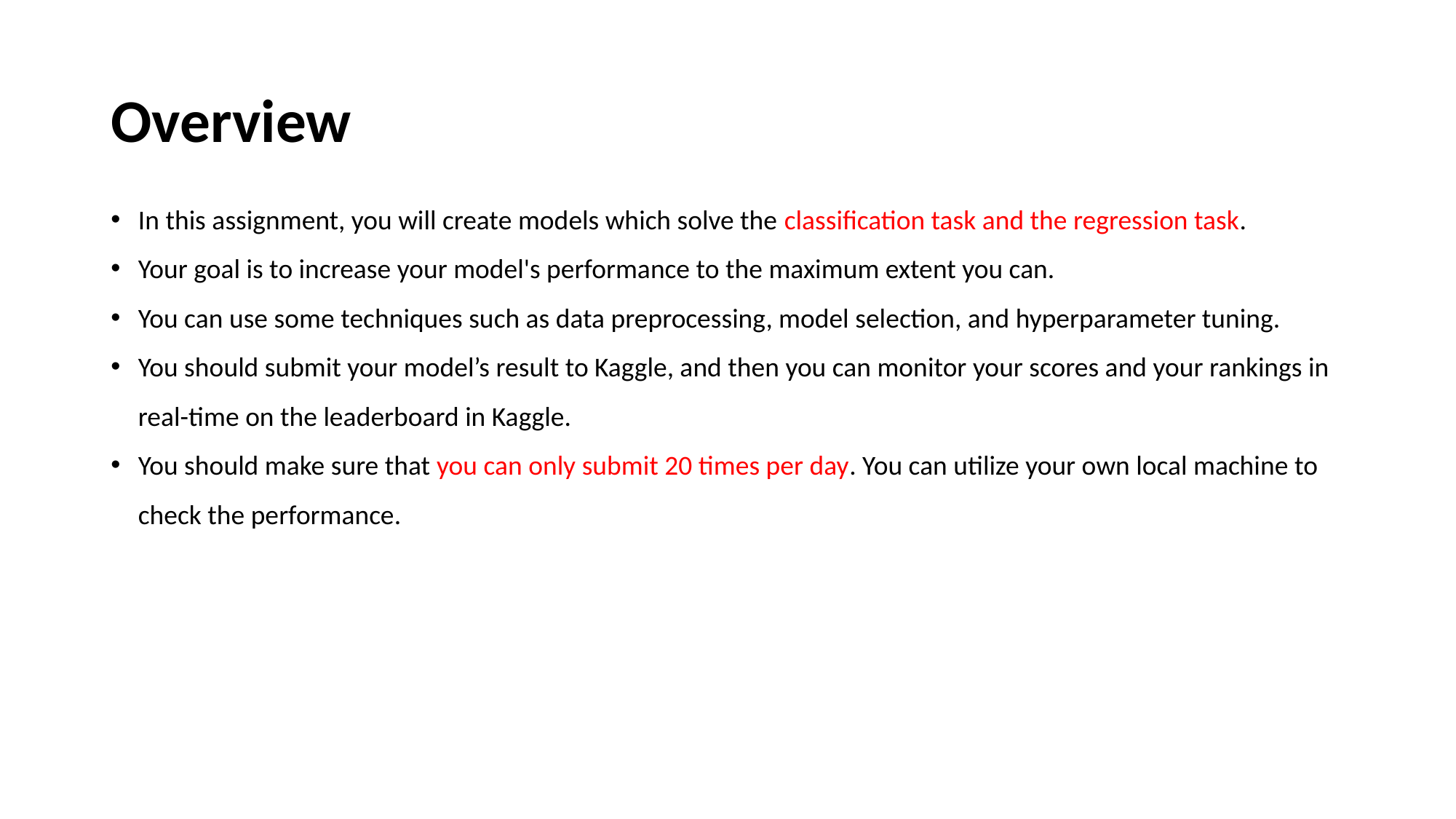

# Overview
In this assignment, you will create models which solve the classification task and the regression task.
Your goal is to increase your model's performance to the maximum extent you can.
You can use some techniques such as data preprocessing, model selection, and hyperparameter tuning.
You should submit your model’s result to Kaggle, and then you can monitor your scores and your rankings in real-time on the leaderboard in Kaggle.
You should make sure that you can only submit 20 times per day. You can utilize your own local machine to check the performance.